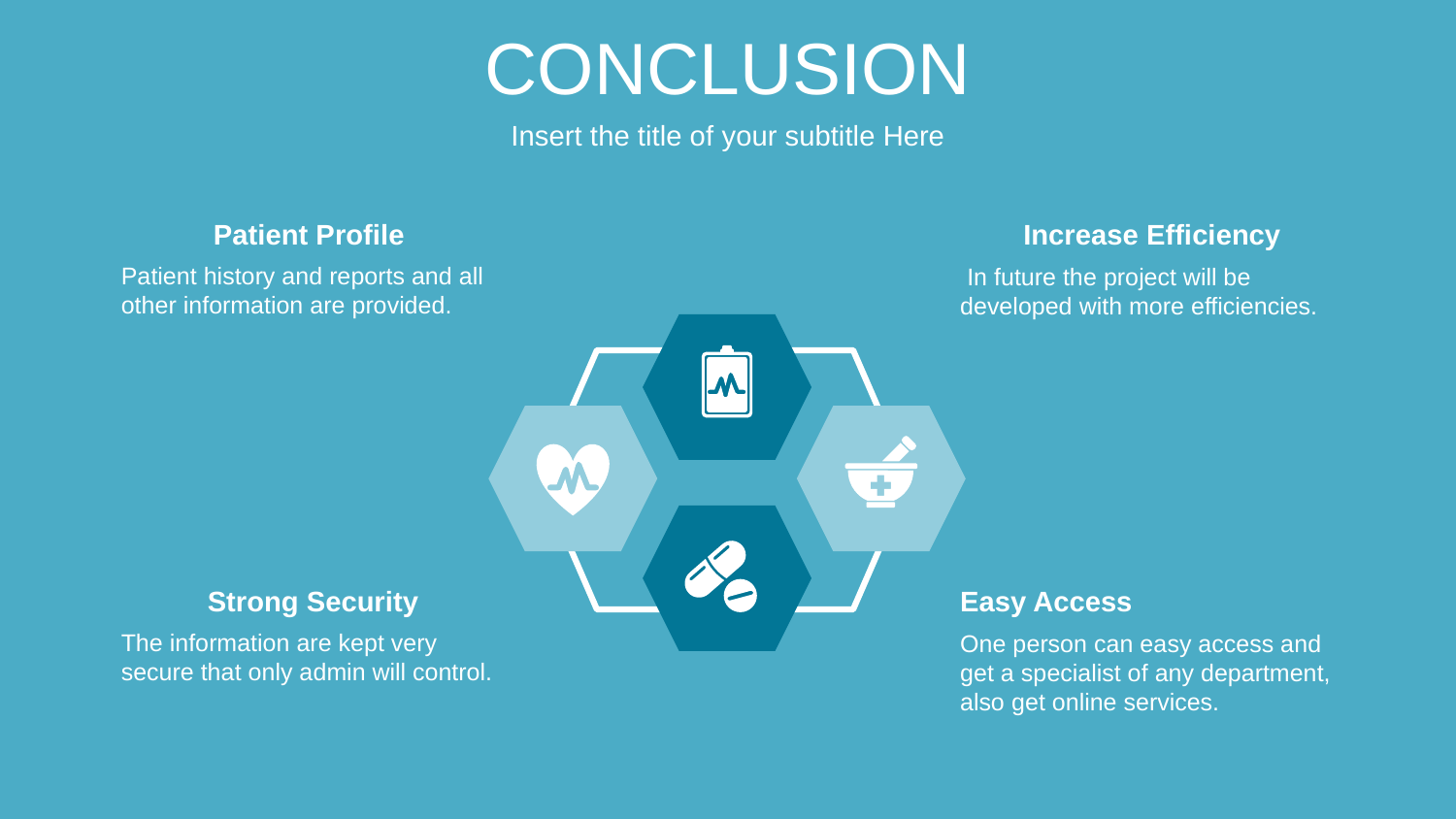

CONCLUSION
Insert the title of your subtitle Here
Patient Profile
Patient history and reports and all other information are provided.
Increase Efficiency
 In future the project will be developed with more efficiencies.

Strong Security
The information are kept very secure that only admin will control.
Easy Access
One person can easy access and get a specialist of any department, also get online services.